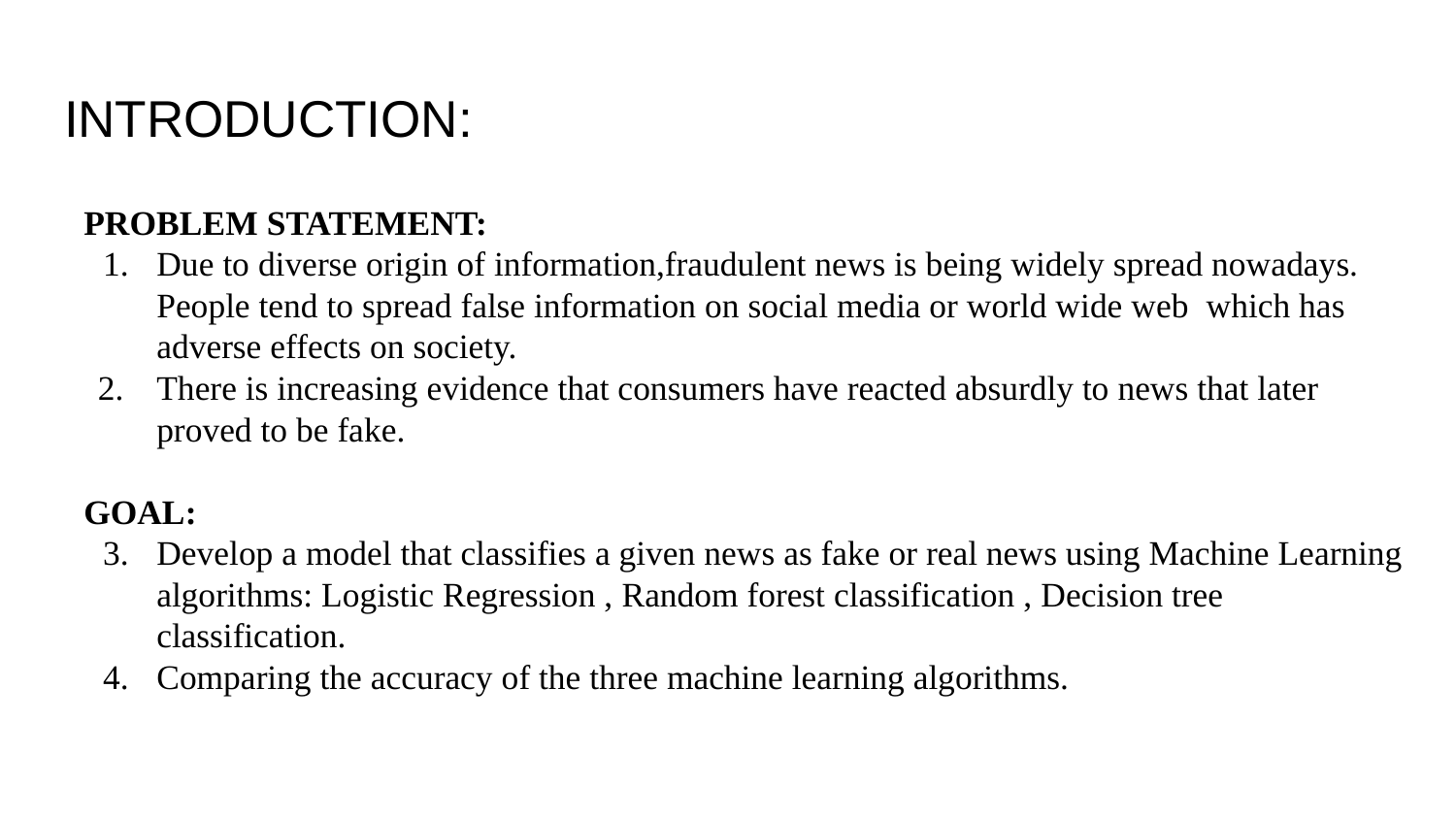

# INTRODUCTION:
PROBLEM STATEMENT:
Due to diverse origin of information,fraudulent news is being widely spread nowadays. People tend to spread false information on social media or world wide web  which has adverse effects on society.
There is increasing evidence that consumers have reacted absurdly to news that later proved to be fake.

GOAL:
Develop a model that classifies a given news as fake or real news using Machine Learning algorithms: Logistic Regression , Random forest classification , Decision tree classification.
Comparing the accuracy of the three machine learning algorithms.